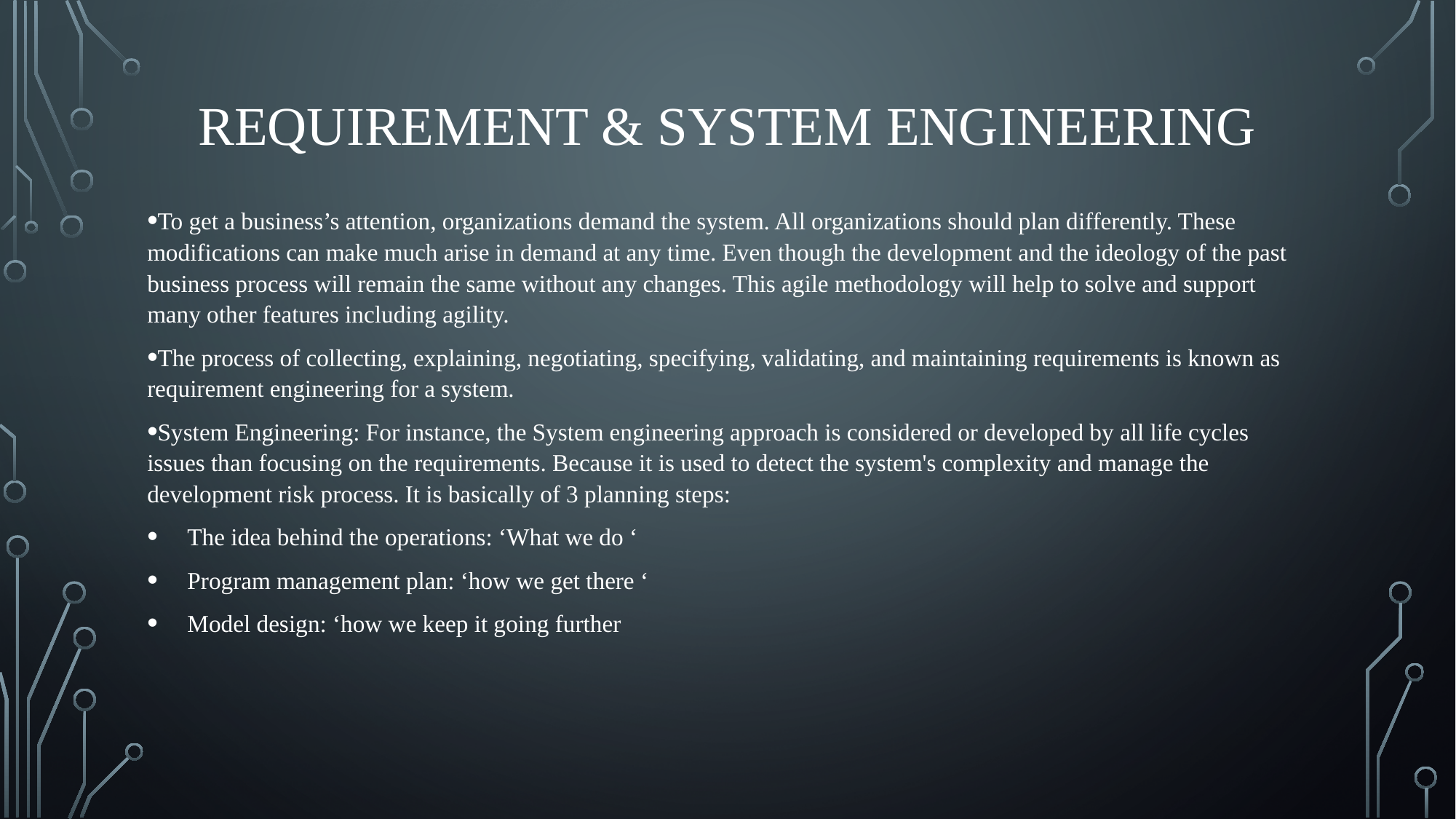

# Requirement & System Engineering
To get a business’s attention, organizations demand the system. All organizations should plan differently. These modifications can make much arise in demand at any time. Even though the development and the ideology of the past business process will remain the same without any changes. This agile methodology will help to solve and support many other features including agility.
The process of collecting, explaining, negotiating, specifying, validating, and maintaining requirements is known as requirement engineering for a system.
System Engineering: For instance, the System engineering approach is considered or developed by all life cycles issues than focusing on the requirements. Because it is used to detect the system's complexity and manage the development risk process. It is basically of 3 planning steps:
 The idea behind the operations: ‘What we do ‘
 Program management plan: ‘how we get there ‘
 Model design: ‘how we keep it going further